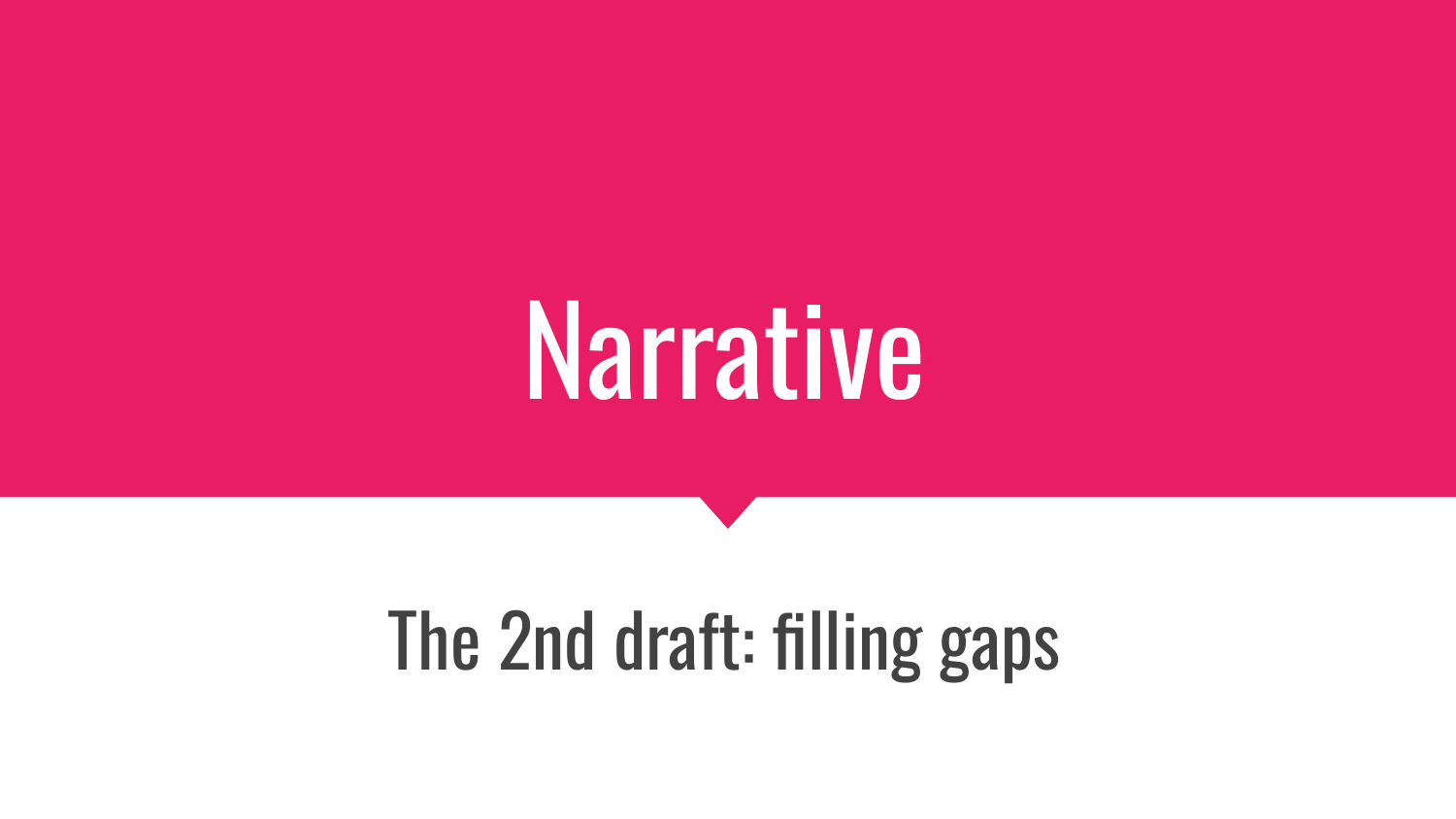

# Narrative
The 2nd draft: filling gaps